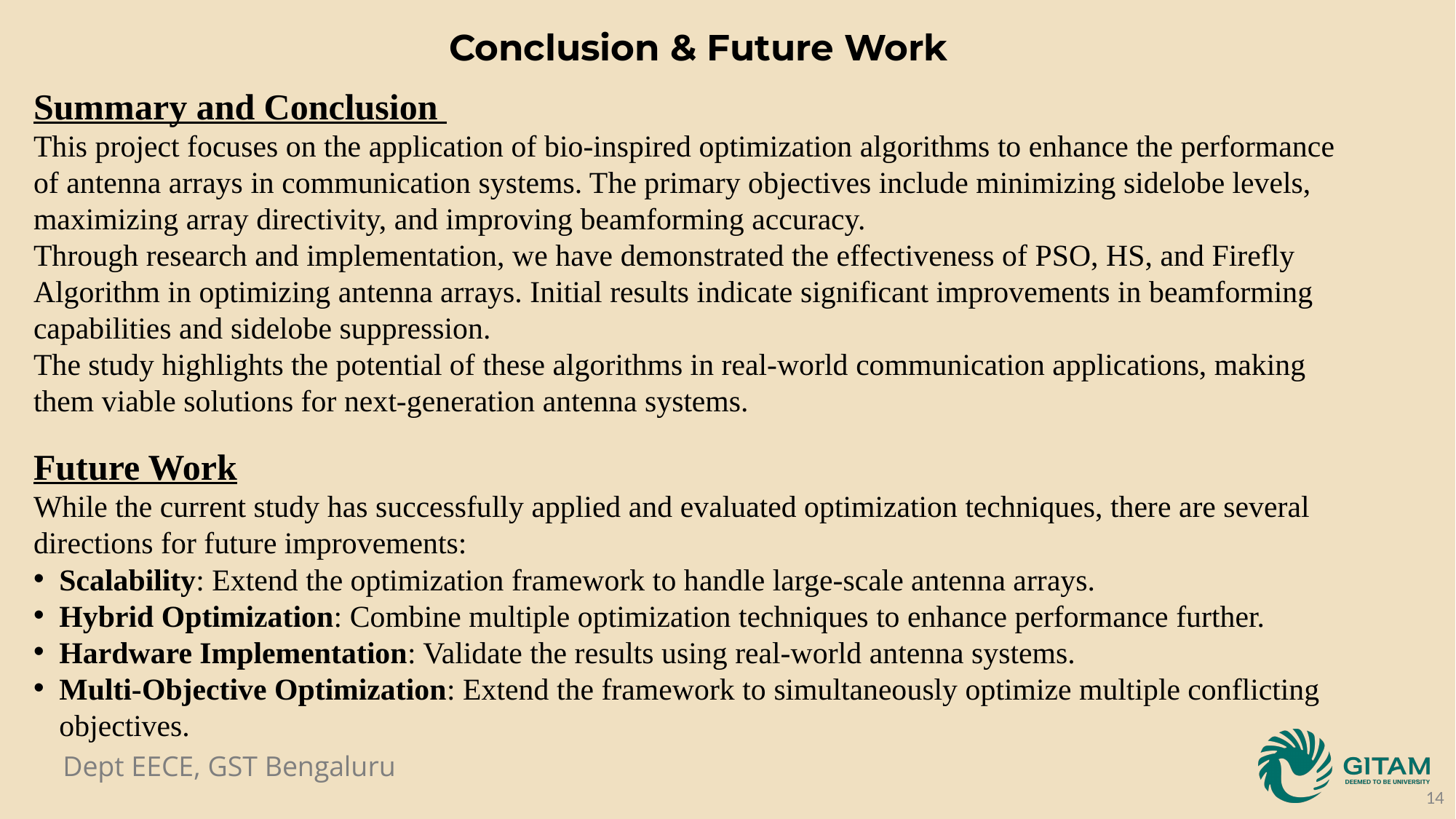

Conclusion & Future Work
Summary and Conclusion
This project focuses on the application of bio-inspired optimization algorithms to enhance the performance of antenna arrays in communication systems. The primary objectives include minimizing sidelobe levels, maximizing array directivity, and improving beamforming accuracy.
Through research and implementation, we have demonstrated the effectiveness of PSO, HS, and Firefly Algorithm in optimizing antenna arrays. Initial results indicate significant improvements in beamforming capabilities and sidelobe suppression.
The study highlights the potential of these algorithms in real-world communication applications, making them viable solutions for next-generation antenna systems.

Future Work
While the current study has successfully applied and evaluated optimization techniques, there are several directions for future improvements:
Scalability: Extend the optimization framework to handle large-scale antenna arrays.
Hybrid Optimization: Combine multiple optimization techniques to enhance performance further.
Hardware Implementation: Validate the results using real-world antenna systems.
Multi-Objective Optimization: Extend the framework to simultaneously optimize multiple conflicting objectives.

14